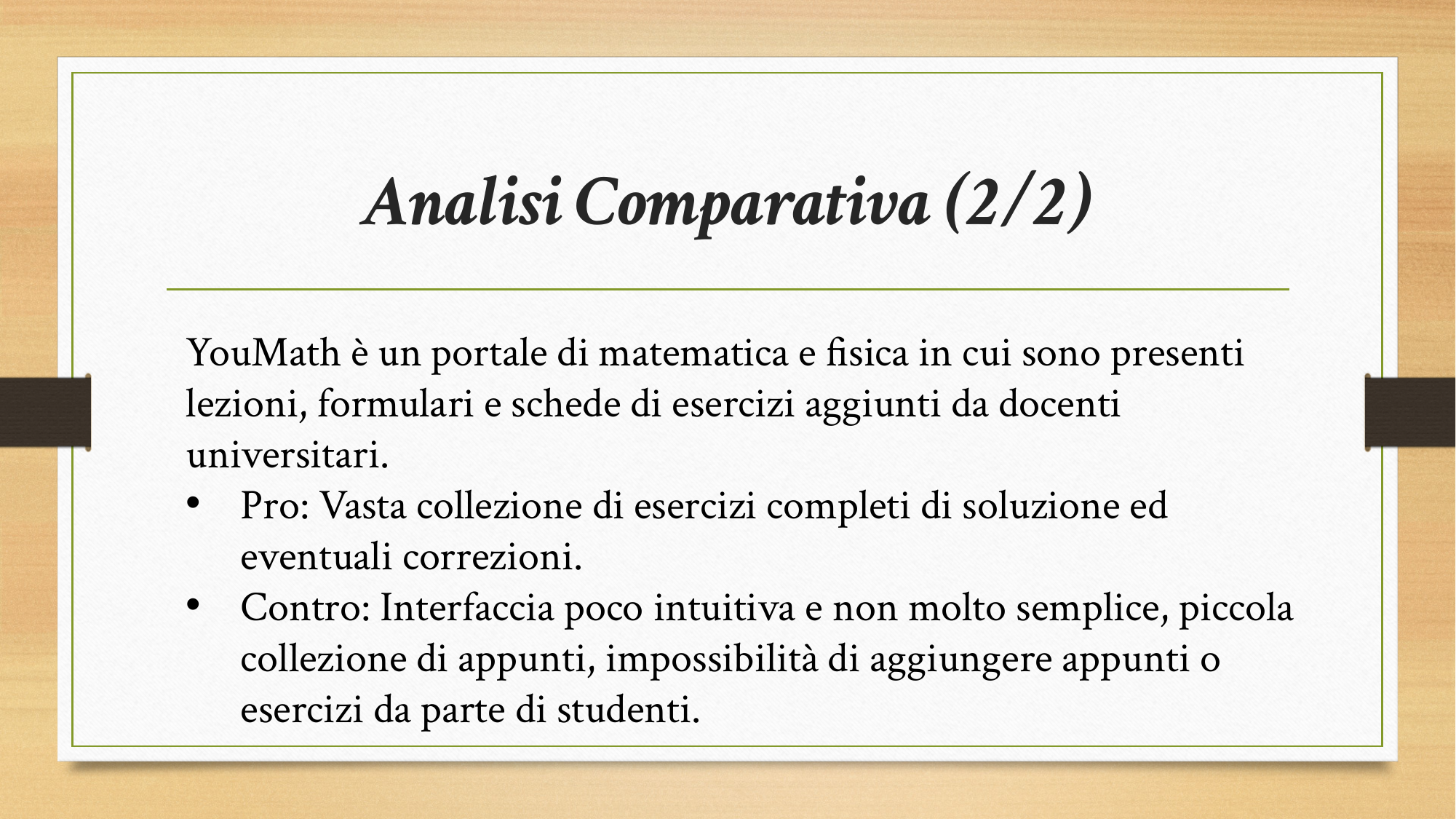

# Analisi Comparativa (2/2)
YouMath è un portale di matematica e fisica in cui sono presenti lezioni, formulari e schede di esercizi aggiunti da docenti universitari.
Pro: Vasta collezione di esercizi completi di soluzione ed eventuali correzioni.
Contro: Interfaccia poco intuitiva e non molto semplice, piccola collezione di appunti, impossibilità di aggiungere appunti o esercizi da parte di studenti.